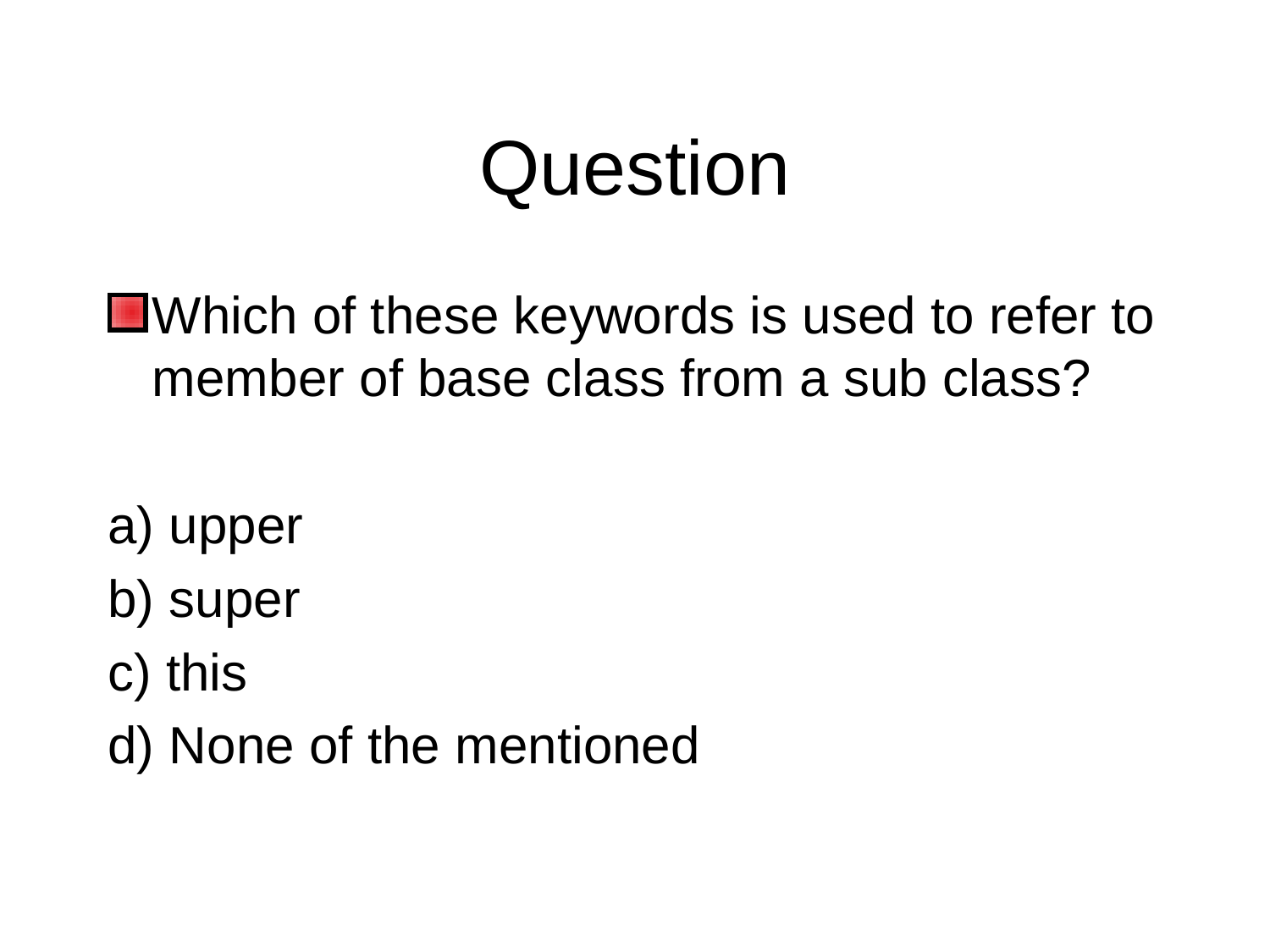

# Question
Which of these keywords is used to refer to member of base class from a sub class?

a) upper
b) super
c) this
d) None of the mentioned